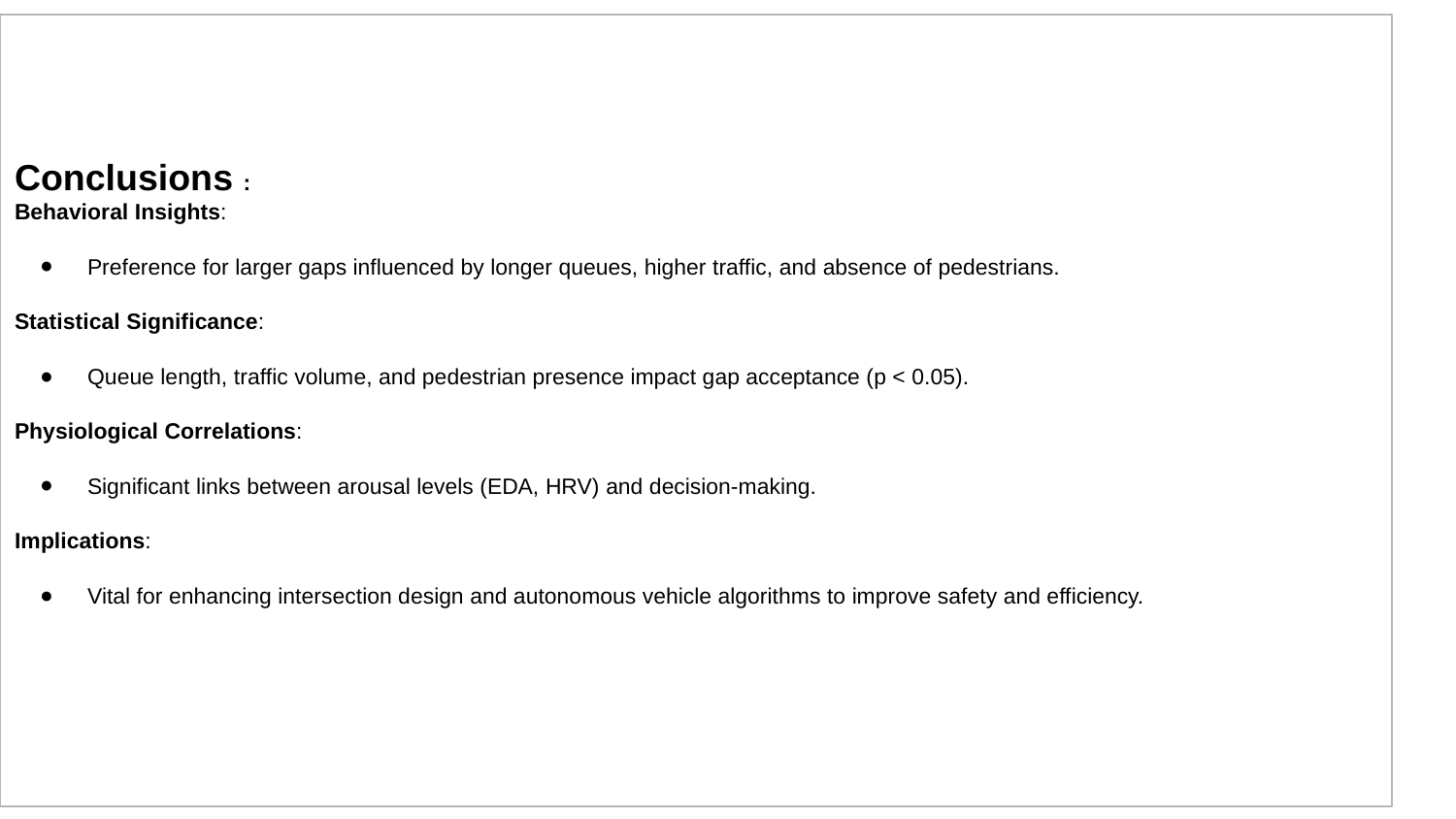

Conclusions :
Behavioral Insights:
Preference for larger gaps influenced by longer queues, higher traffic, and absence of pedestrians.
Statistical Significance:
Queue length, traffic volume, and pedestrian presence impact gap acceptance (p < 0.05).
Physiological Correlations:
Significant links between arousal levels (EDA, HRV) and decision-making.
Implications:
Vital for enhancing intersection design and autonomous vehicle algorithms to improve safety and efficiency.